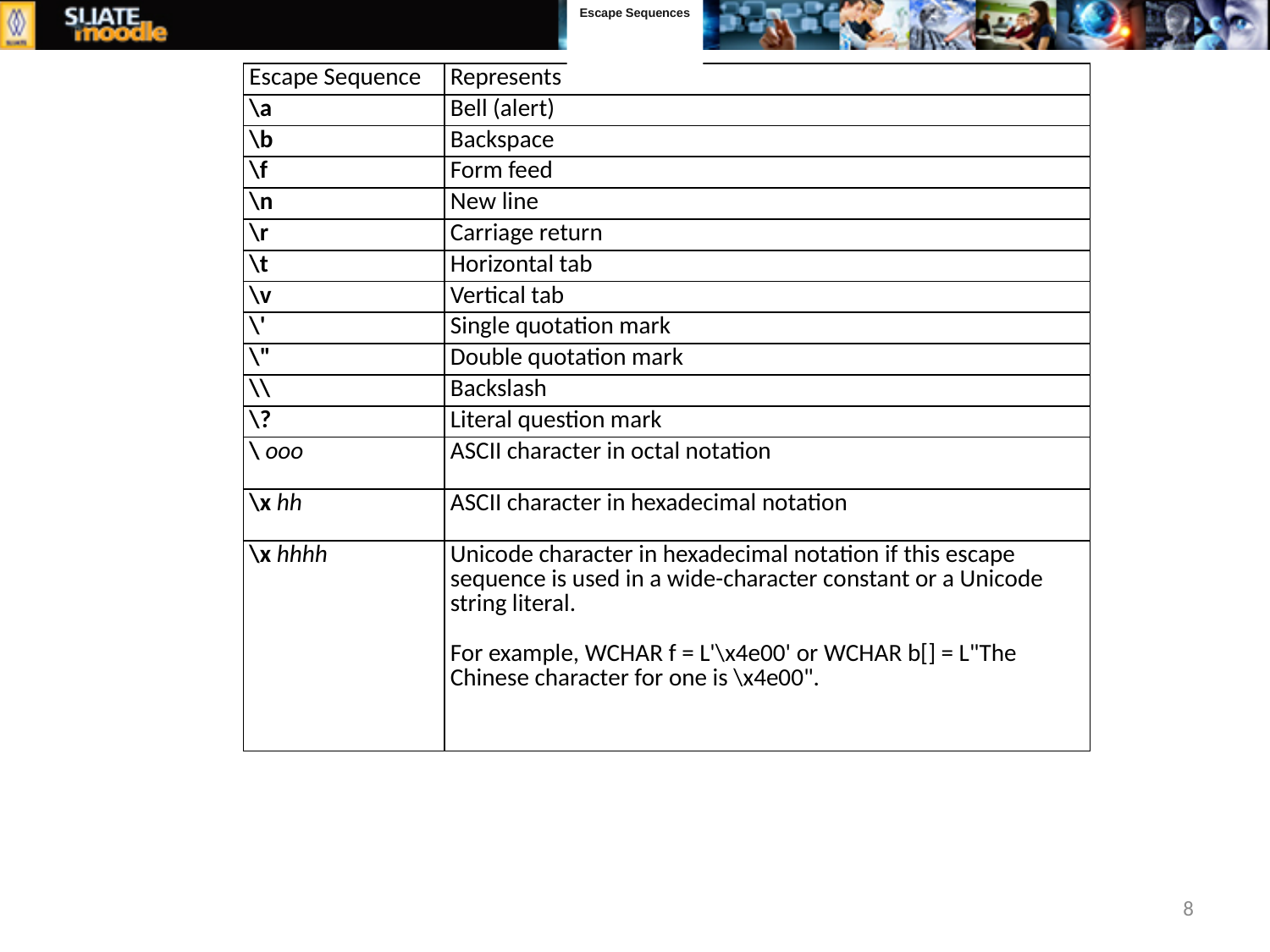

Escape Sequences

| Escape Sequence | Represents |
| --- | --- |
| \a | Bell (alert) |
| \b | Backspace |
| \f | Form feed |
| \n | New line |
| \r | Carriage return |
| \t | Horizontal tab |
| \v | Vertical tab |
| \' | Single quotation mark |
| \" | Double quotation mark |
| \\ | Backslash |
| \? | Literal question mark |
| \ ooo | ASCII character in octal notation |
| \x hh | ASCII character in hexadecimal notation |
| \x hhhh | Unicode character in hexadecimal notation if this escape sequence is used in a wide-character constant or a Unicode string literal. For example, WCHAR f = L'\x4e00' or WCHAR b[] = L"The Chinese character for one is \x4e00". |
8